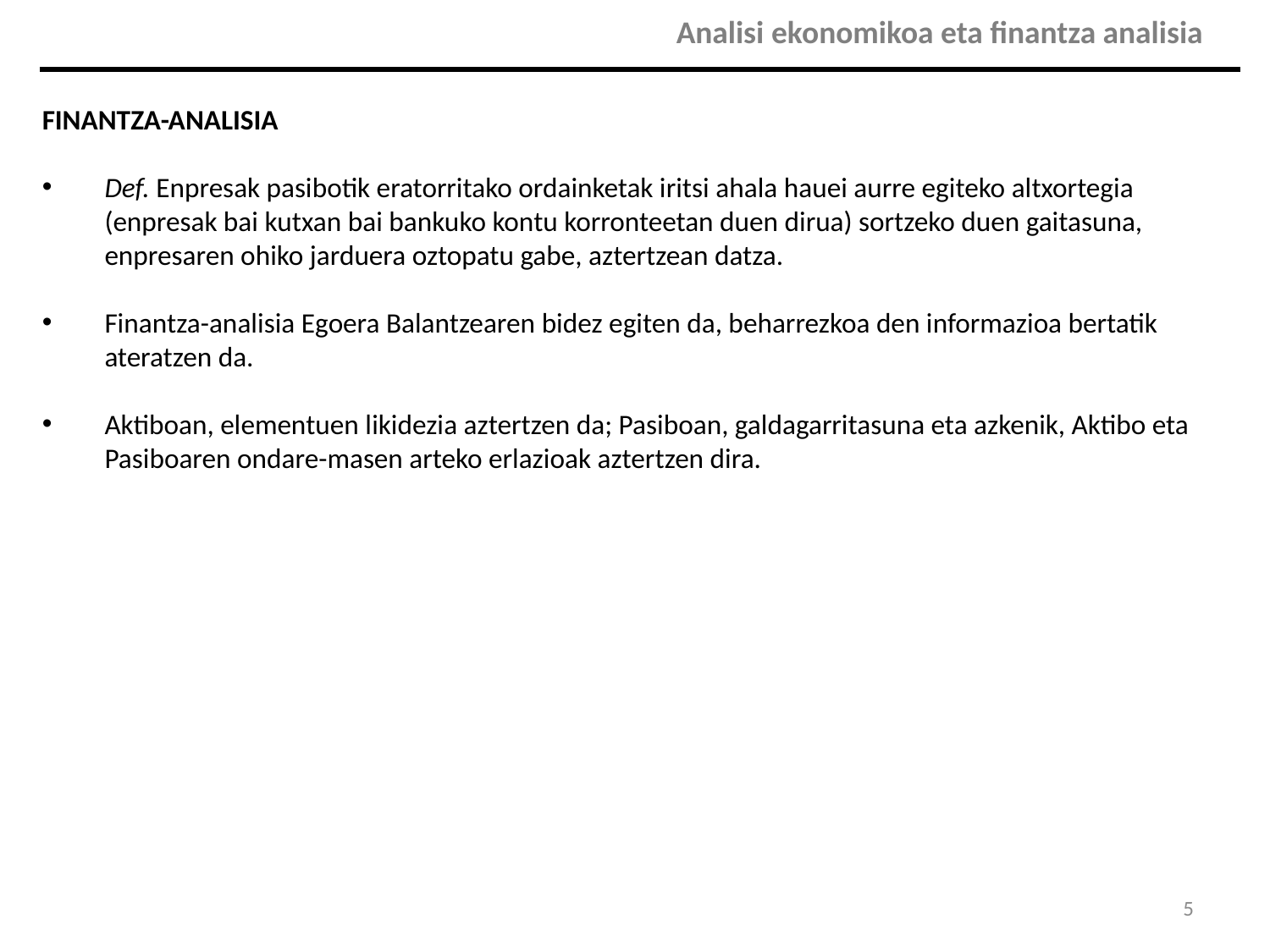

|  | Analisi ekonomikoa eta finantza analisia |
| --- | --- |
FINANTZA-ANALISIA

Def. Enpresak pasibotik eratorritako ordainketak iritsi ahala hauei aurre egiteko altxortegia (enpresak bai kutxan bai bankuko kontu korronteetan duen dirua) sortzeko duen gaitasuna, enpresaren ohiko jarduera oztopatu gabe, aztertzean datza.

Finantza-analisia Egoera Balantzearen bidez egiten da, beharrezkoa den informazioa bertatik ateratzen da.

Aktiboan, elementuen likidezia aztertzen da; Pasiboan, galdagarritasuna eta azkenik, Aktibo eta Pasiboaren ondare-masen arteko erlazioak aztertzen dira.

5